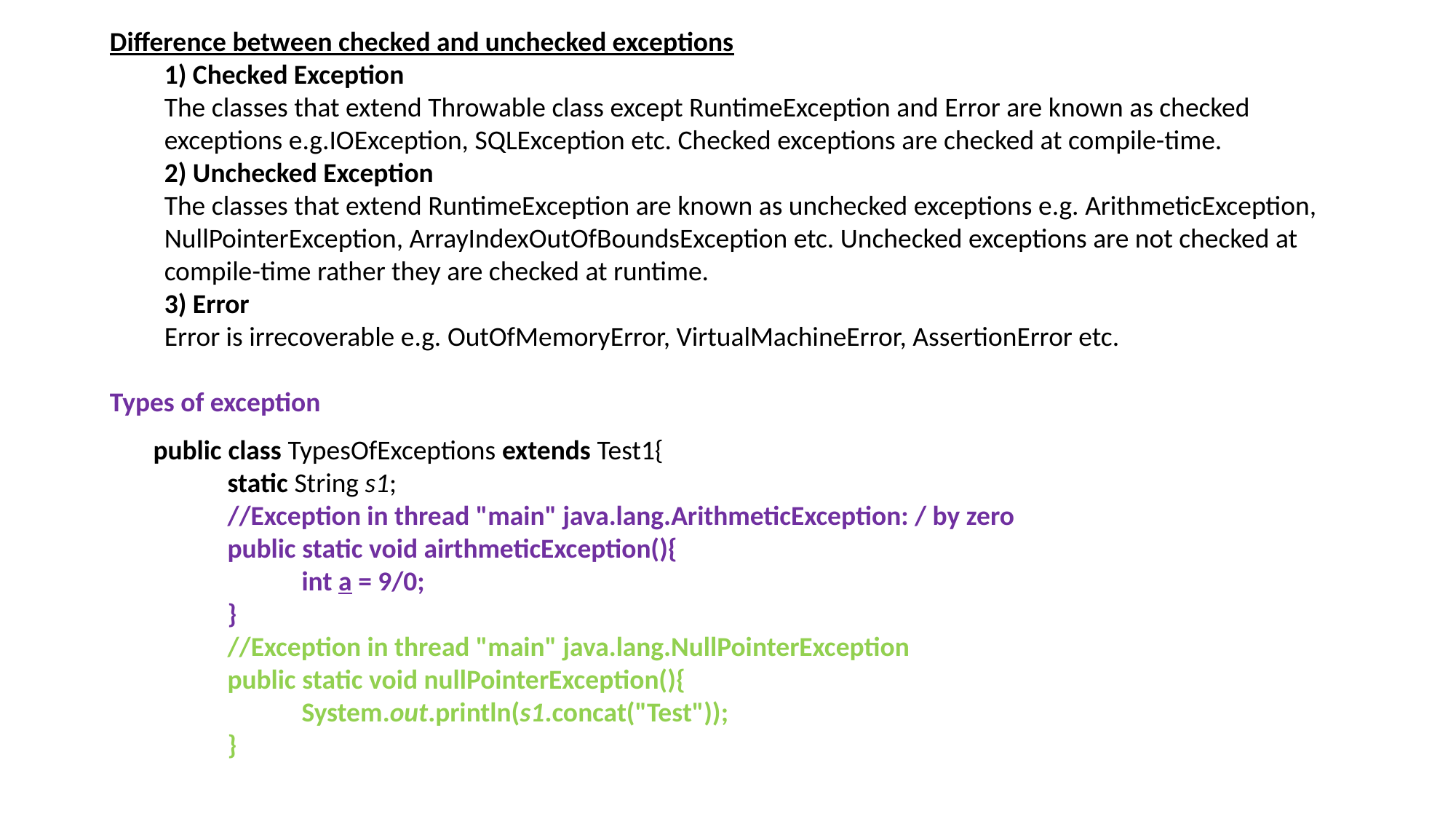

Difference between checked and unchecked exceptions
1) Checked Exception
The classes that extend Throwable class except RuntimeException and Error are known as checked exceptions e.g.IOException, SQLException etc. Checked exceptions are checked at compile-time.
2) Unchecked Exception
The classes that extend RuntimeException are known as unchecked exceptions e.g. ArithmeticException, NullPointerException, ArrayIndexOutOfBoundsException etc. Unchecked exceptions are not checked at compile-time rather they are checked at runtime.
3) Error
Error is irrecoverable e.g. OutOfMemoryError, VirtualMachineError, AssertionError etc.
Types of exception

public class TypesOfExceptions extends Test1{
            static String s1;
            //Exception in thread "main" java.lang.ArithmeticException: / by zero
            public static void airthmeticException(){
                        int a = 9/0;
            }
            //Exception in thread "main" java.lang.NullPointerException
            public static void nullPointerException(){
                        System.out.println(s1.concat("Test"));
            }